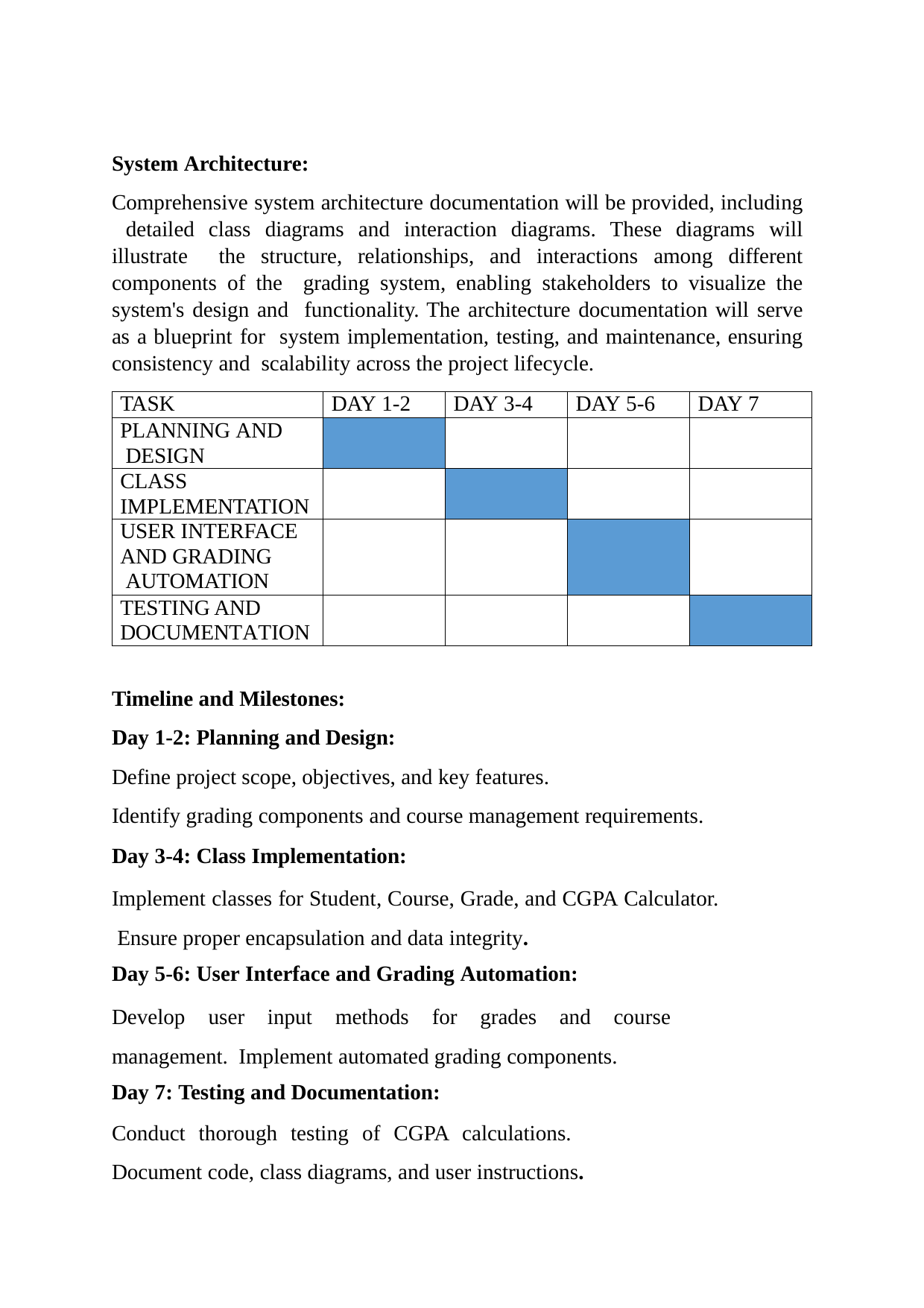

System Architecture:
Comprehensive system architecture documentation will be provided, including  detailed class diagrams and interaction diagrams. These diagrams will illustrate  the structure, relationships, and interactions among different components of the  grading system, enabling stakeholders to visualize the system's design and  functionality. The architecture documentation will serve as a blueprint for  system implementation, testing, and maintenance, ensuring consistency and  scalability across the project lifecycle.
| TASK | DAY 1-2 | DAY 3-4 | DAY 5-6 | DAY 7 |
| --- | --- | --- | --- | --- |
| PLANNING AND DESIGN |  |  |  |  |
| CLASS IMPLEMENTATION |  |  |  |  |
| USER INTERFACE AND GRADING AUTOMATION |  |  |  |  |
| TESTING AND DOCUMENTATION |  |  |  |  |
Timeline and Milestones:
Day 1-2: Planning and Design:
Define project scope, objectives, and key features.
Identify grading components and course management requirements.
Day 3-4: Class Implementation:
Implement classes for Student, Course, Grade, and CGPA Calculator.  Ensure proper encapsulation and data integrity.
Day 5-6: User Interface and Grading Automation:
Develop user input methods for grades and course management.  Implement automated grading components.
Day 7: Testing and Documentation:
Conduct thorough testing of CGPA calculations.  Document code, class diagrams, and user instructions.